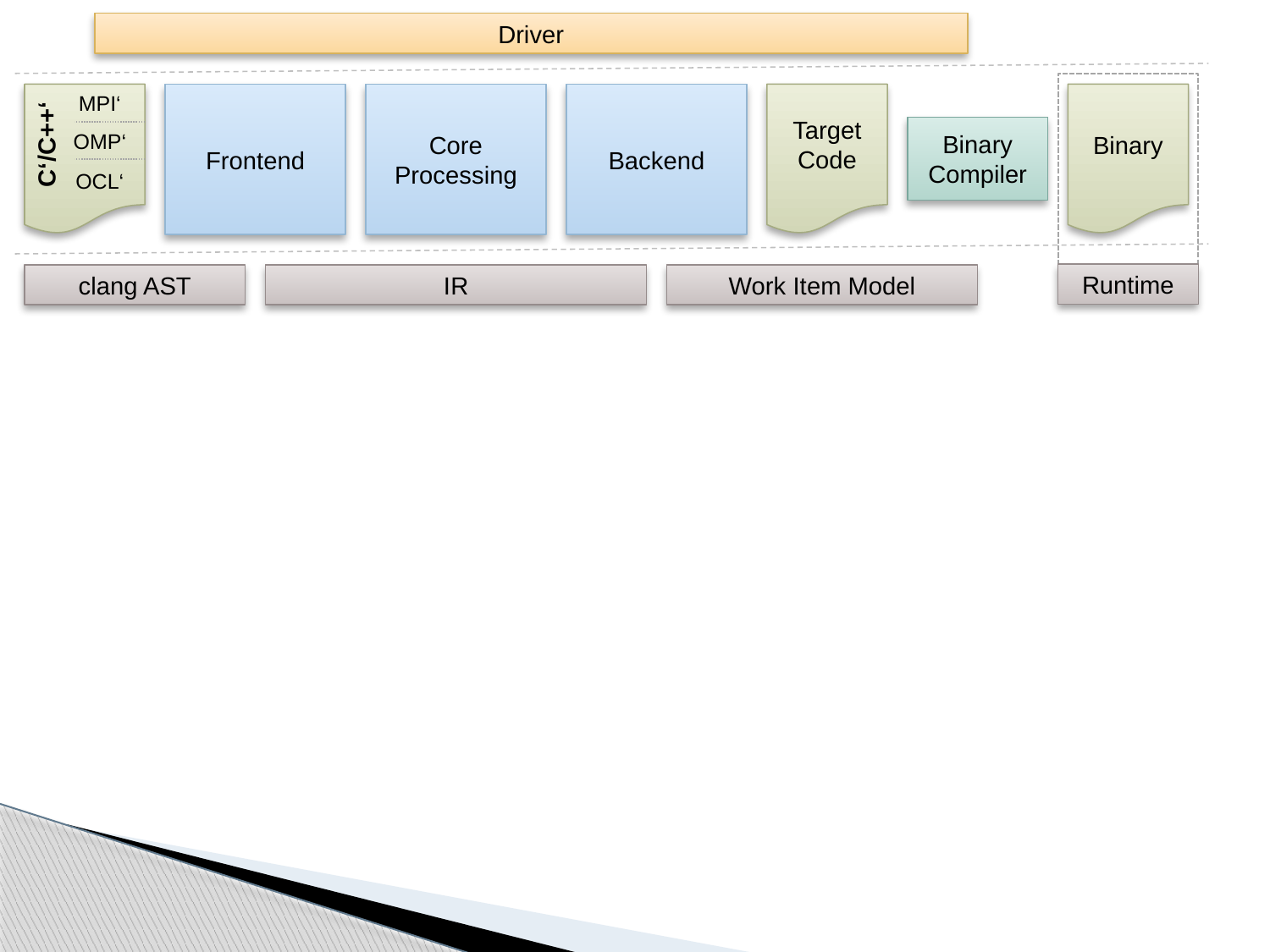

Driver

MPI‘
OMP‘
C‘/C++‘
OCL‘

Target Code
Binary
Frontend
Core Processing
Backend
Binary Compiler
Runtime
clang AST
IR
Work Item Model